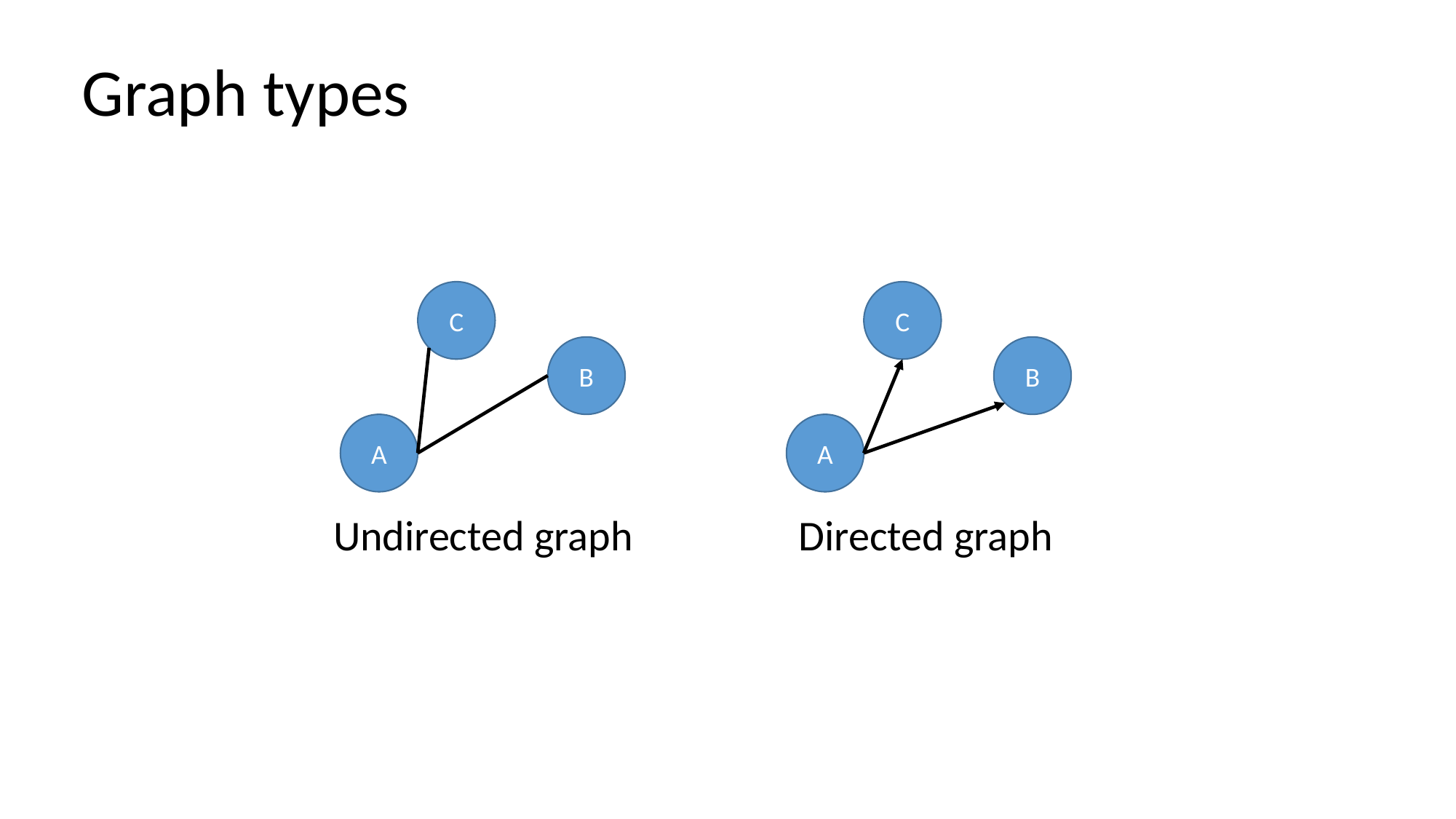

# Graph types
C
B
A
Undirected graph
C
B
A
Directed graph